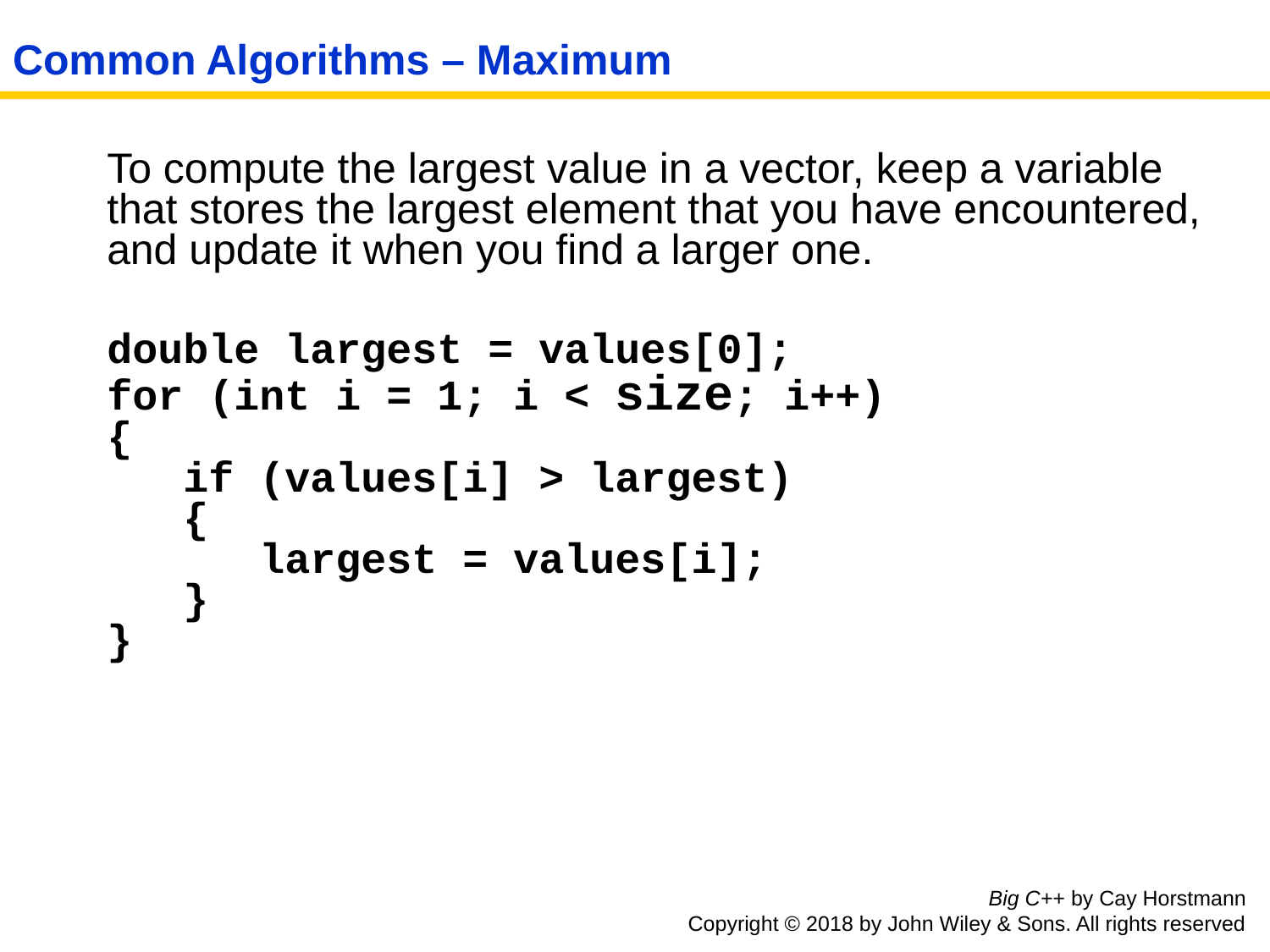

# Common Algorithms – Maximum
	To compute the largest value in a vector, keep a variable that stores the largest element that you have encountered, and update it when you find a larger one.

	double largest = values[0];
for (int i = 1; i < size; i++)
{
   if (values[i] > largest)
   {
      largest = values[i];
   }
}

Big C++ by Cay Horstmann
Copyright © 2018 by John Wiley & Sons. All rights reserved